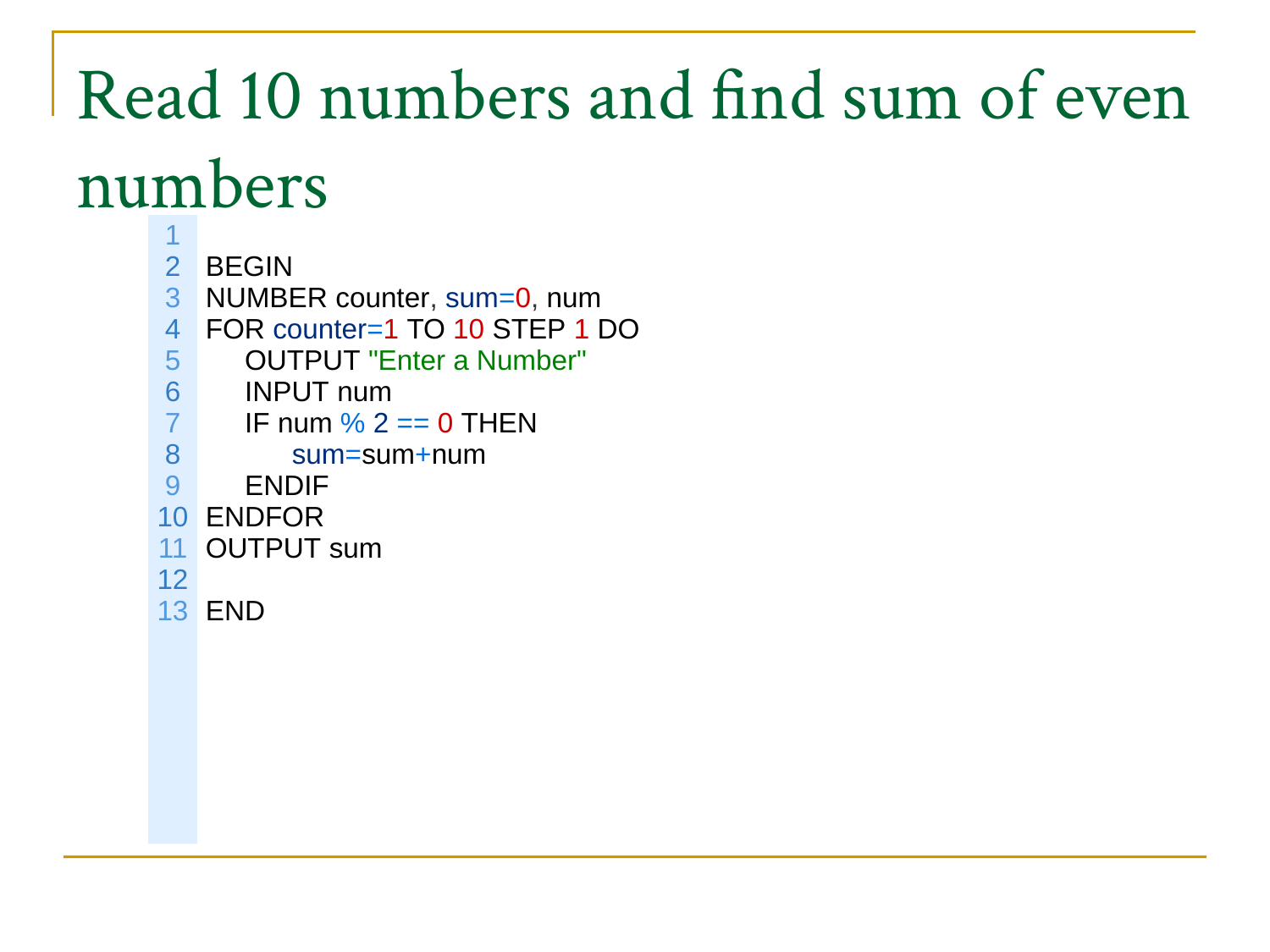

# Read 10 numbers and find sum of even numbers
| 1 2 3 4 5 6 7 8 9 10 11 12 13 | BEGIN NUMBER counter, sum=0, num FOR counter=1 TO 10 STEP 1 DO      OUTPUT "Enter a Number"      INPUT num      IF num % 2 == 0 THEN            sum=sum+num      ENDIF ENDFOR OUTPUT sum   END |
| --- | --- |